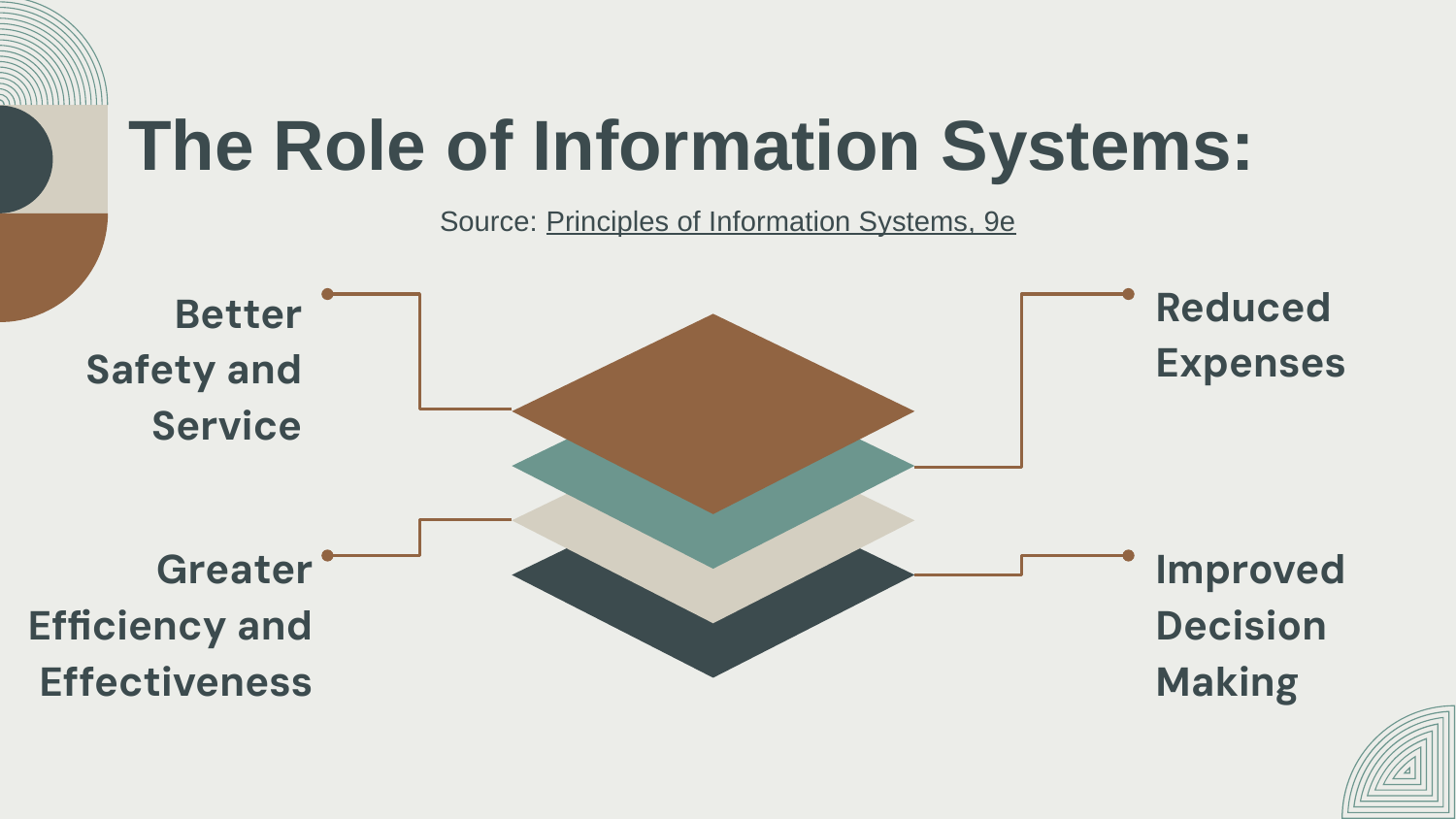

# The Role of Information Systems:
Source: Principles of Information Systems, 9e

Reduced Expenses
Better Safety and Service

Greater Efficiency and Effectiveness
Improved Decision Making